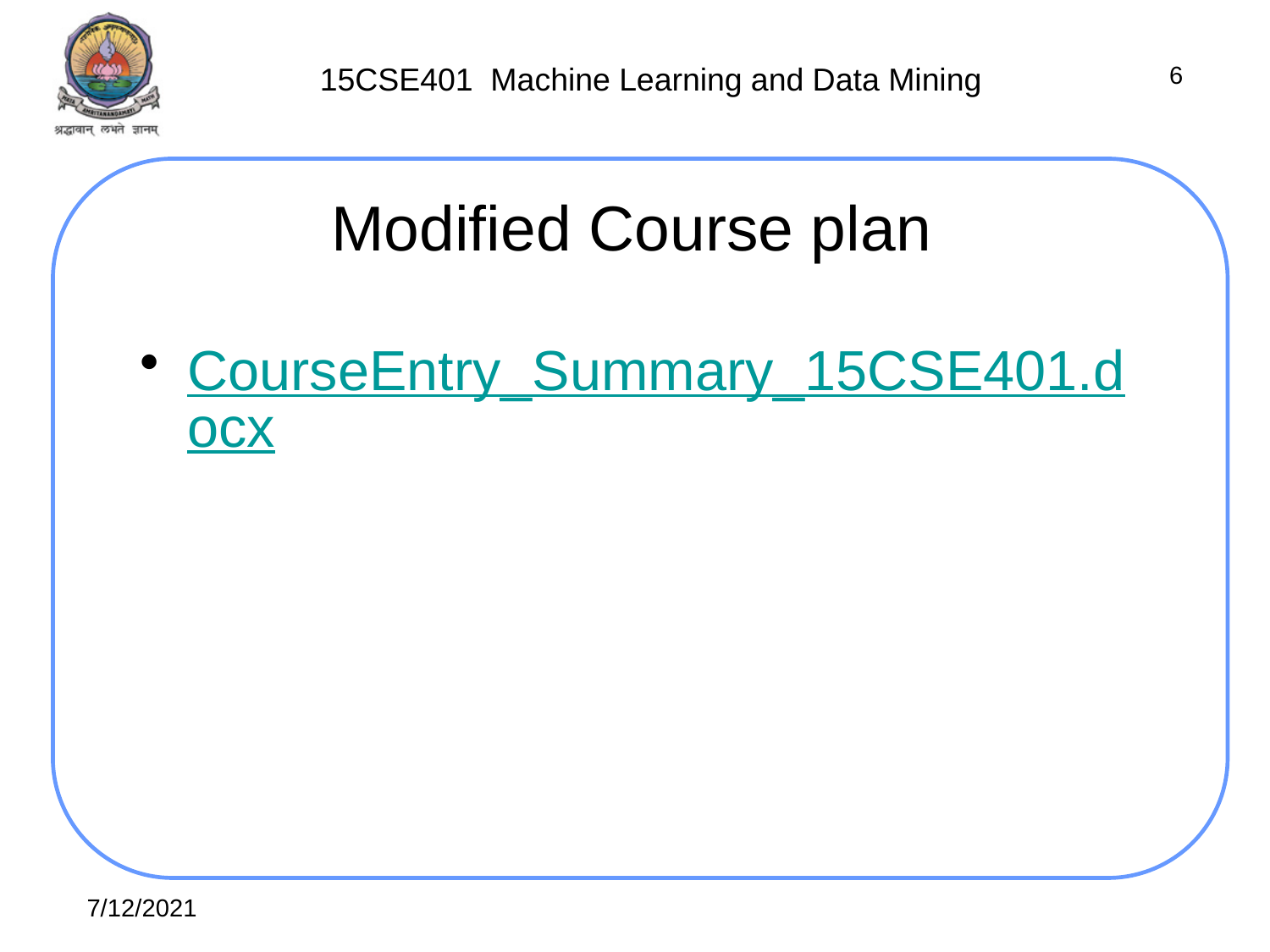

6
# Modified Course plan
CourseEntry_Summary_15CSE401.docx
7/12/2021